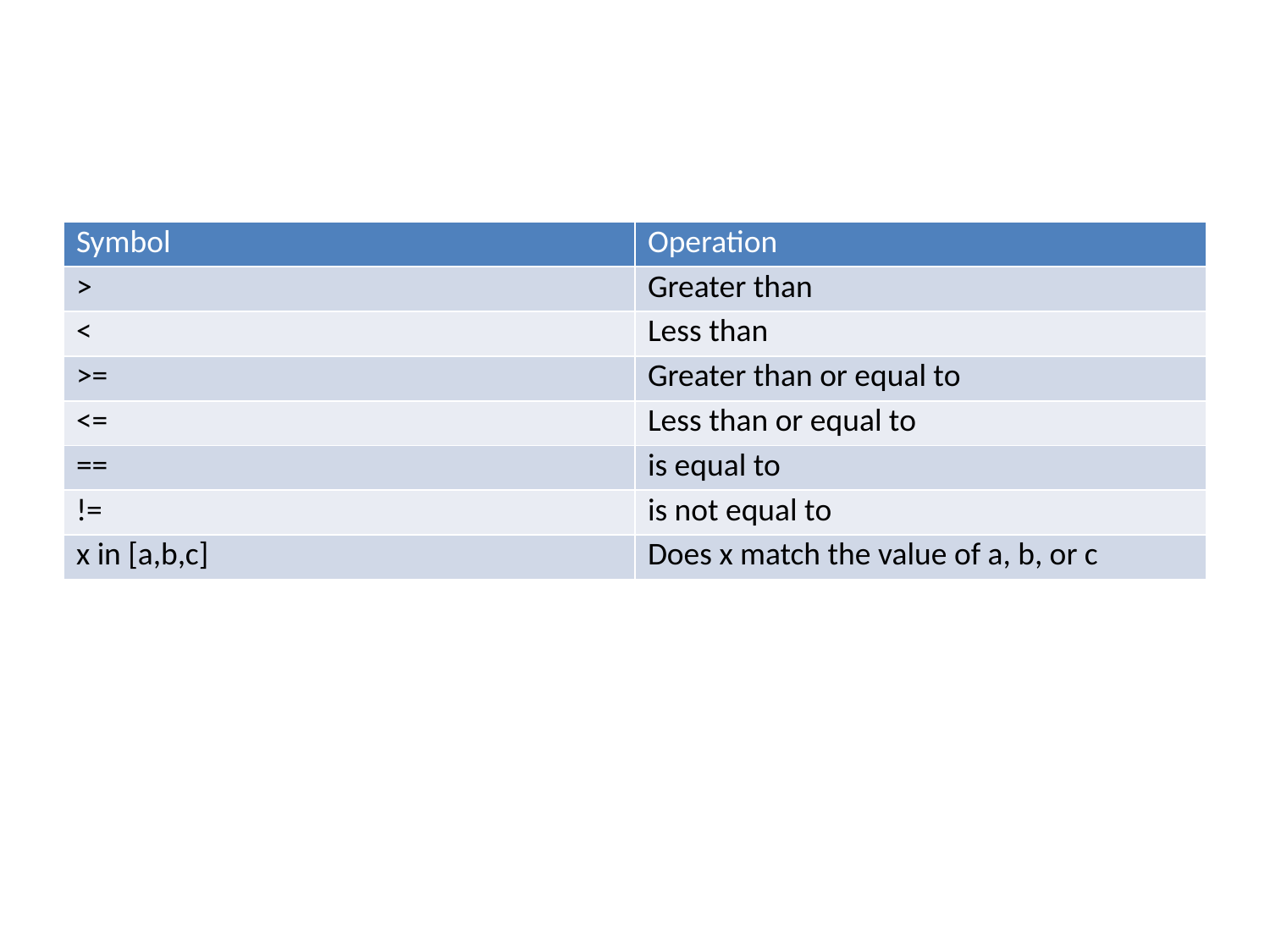

| Symbol | Operation |
| --- | --- |
| > | Greater than |
| < | Less than |
| >= | Greater than or equal to |
| <= | Less than or equal to |
| == | is equal to |
| != | is not equal to |
| x in [a,b,c] | Does x match the value of a, b, or c |